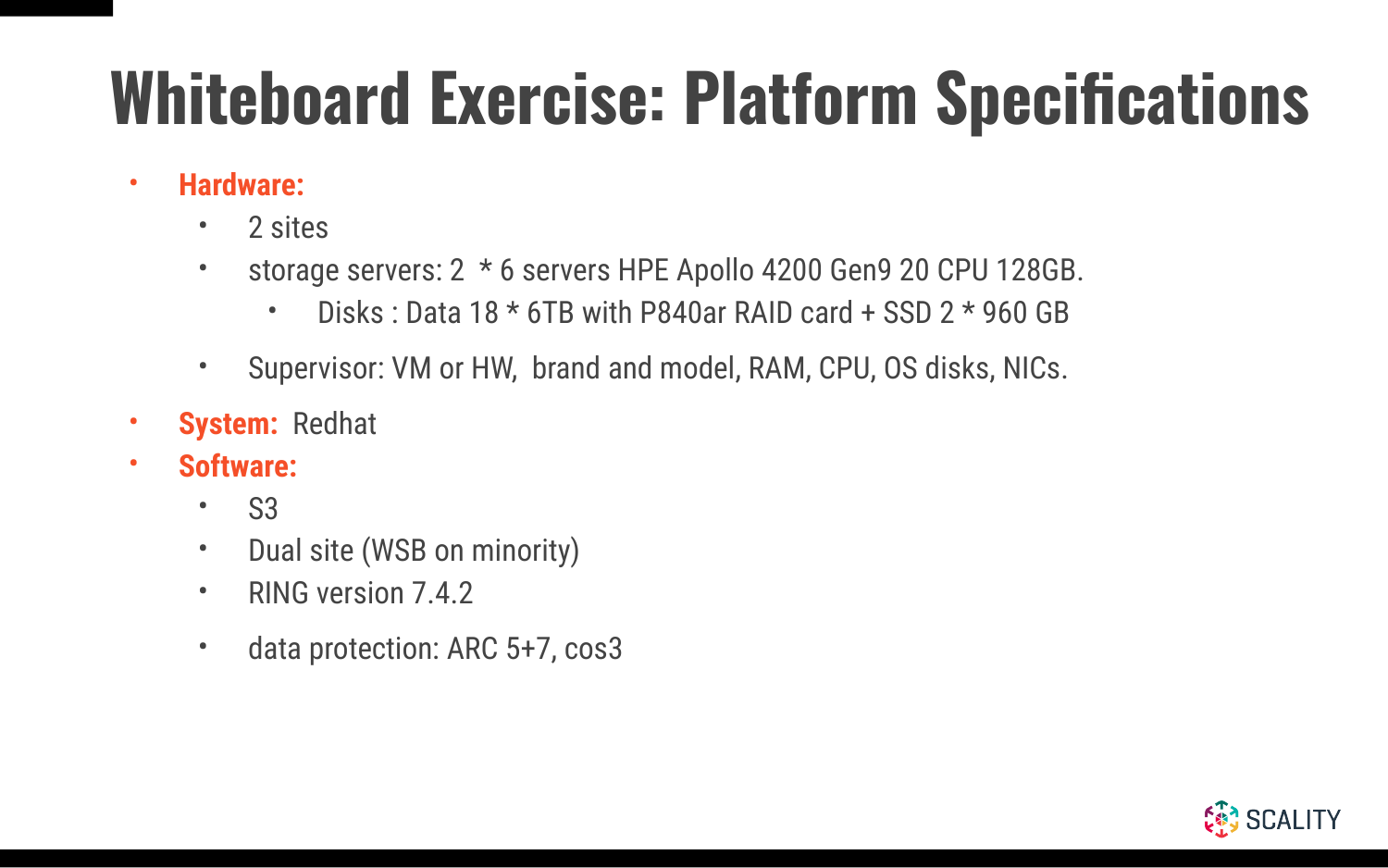

# Whiteboard Exercise: Platform Specifications
Hardware:
2 sites
storage servers: 2  * 6 servers HPE Apollo 4200 Gen9 20 CPU 128GB.
Disks : Data 18 * 6TB with P840ar RAID card + SSD 2 * 960 GB
Supervisor: VM or HW,  brand and model, RAM, CPU, OS disks, NICs.
System:  Redhat
Software:
S3
Dual site (WSB on minority)
RING version 7.4.2
data protection: ARC 5+7, cos3